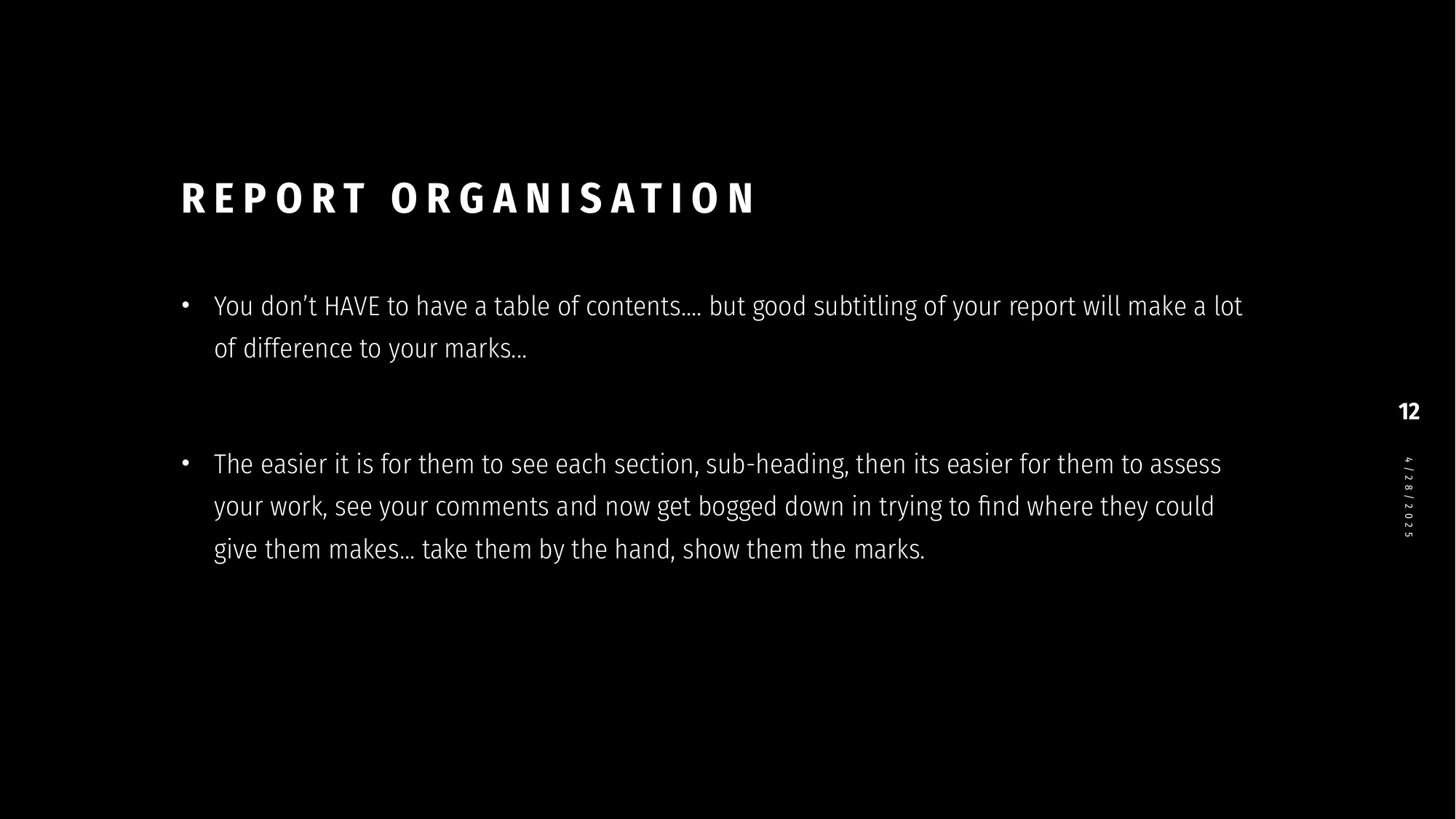

# Report organisation

You don’t HAVE to have a table of contents.... but good subtitling of your report will make a lot of difference to your marks...

The easier it is for them to see each section, sub-heading, then its easier for them to assess your work, see your comments and now get bogged down in trying to find where they could give them makes... take them by the hand, show them the marks.
12
4/28/2025